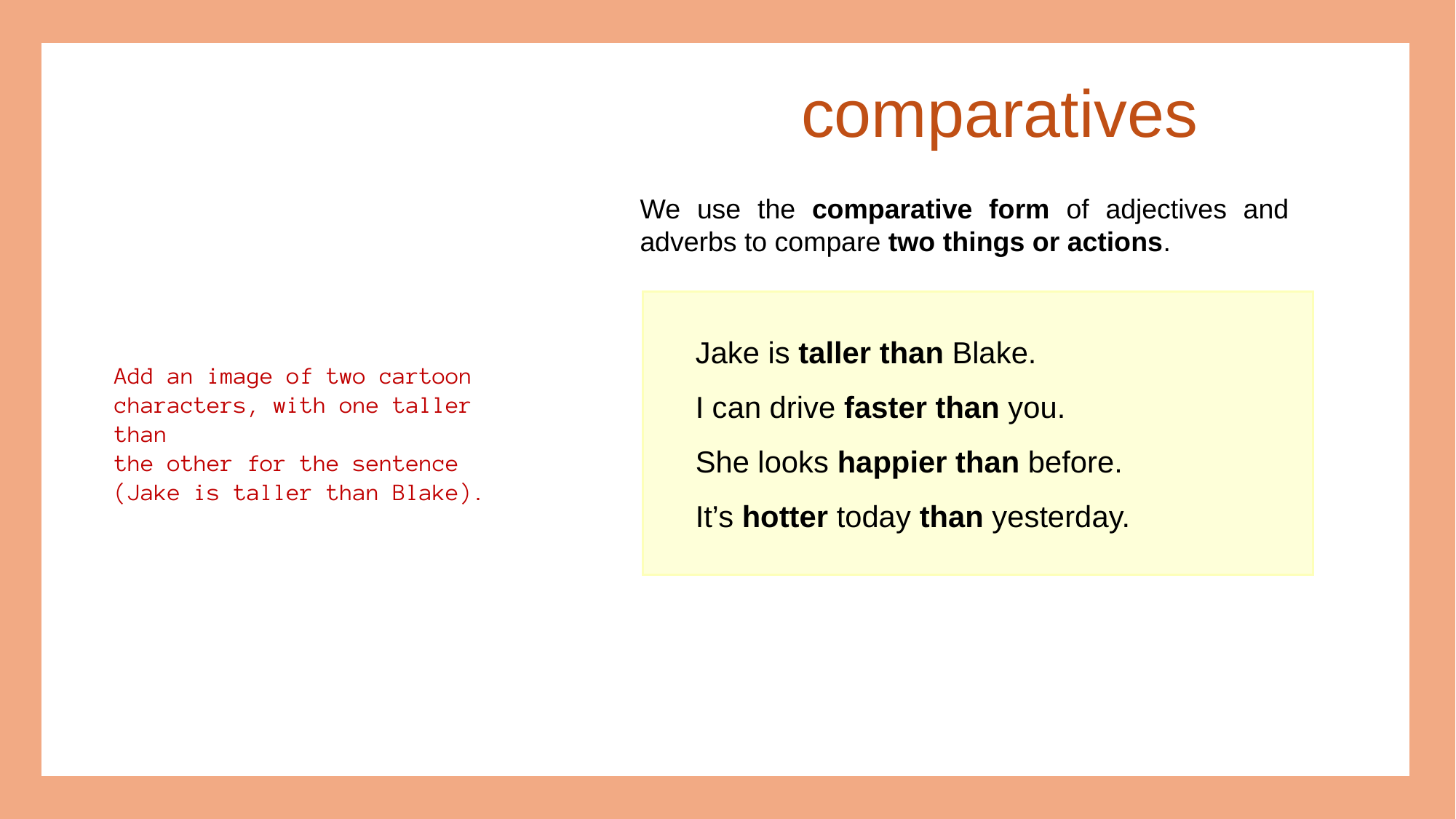

comparatives
We use the comparative form of adjectives and adverbs to compare two things or actions.
     Jake is taller than Blake.
     I can drive faster than you.
     She looks happier than before.
     It’s hotter today than yesterday.
Add an image of two cartoon characters, with one taller than
the other for the sentence (Jake is taller than Blake).